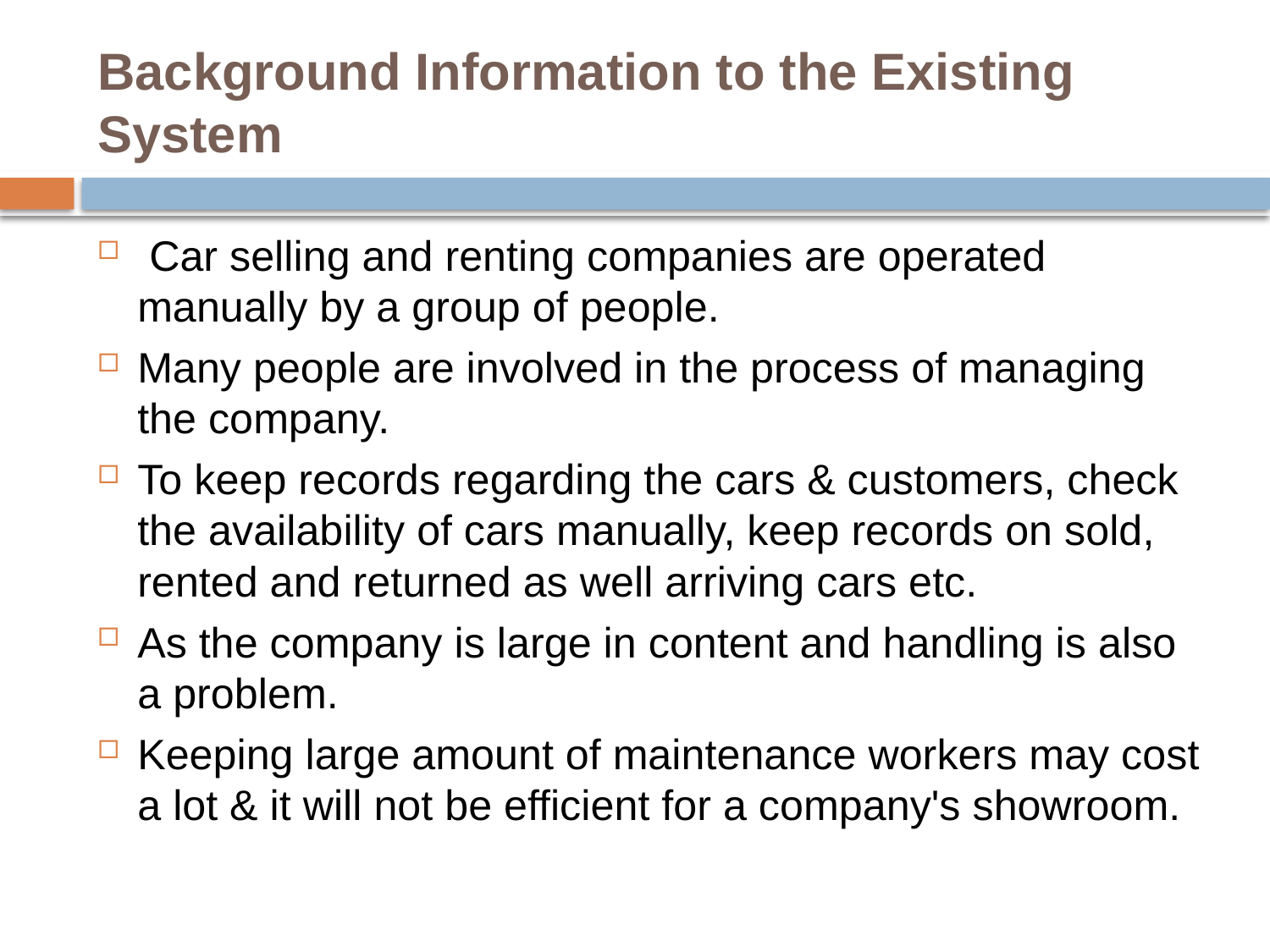

# Background Information to the Existing System
 Car selling and renting companies are operated manually by a group of people.
Many people are involved in the process of managing the company.
To keep records regarding the cars & customers, check the availability of cars manually, keep records on sold, rented and returned as well arriving cars etc.
As the company is large in content and handling is also a problem.
Keeping large amount of maintenance workers may cost a lot & it will not be efficient for a company's showroom.